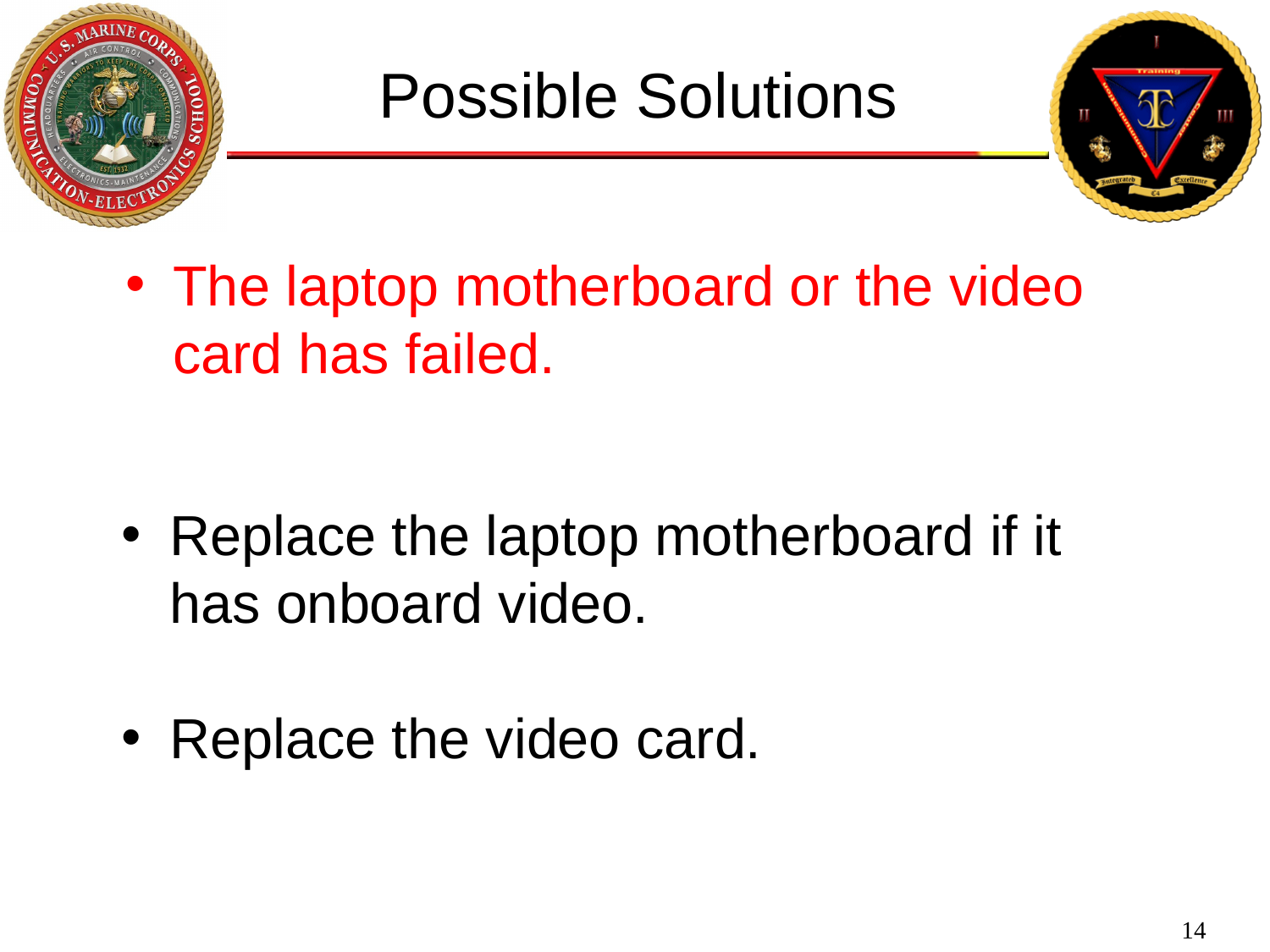

Possible Solutions
The laptop motherboard or the video card has failed.

Replace the laptop motherboard if it has onboard video.

Replace the video card.